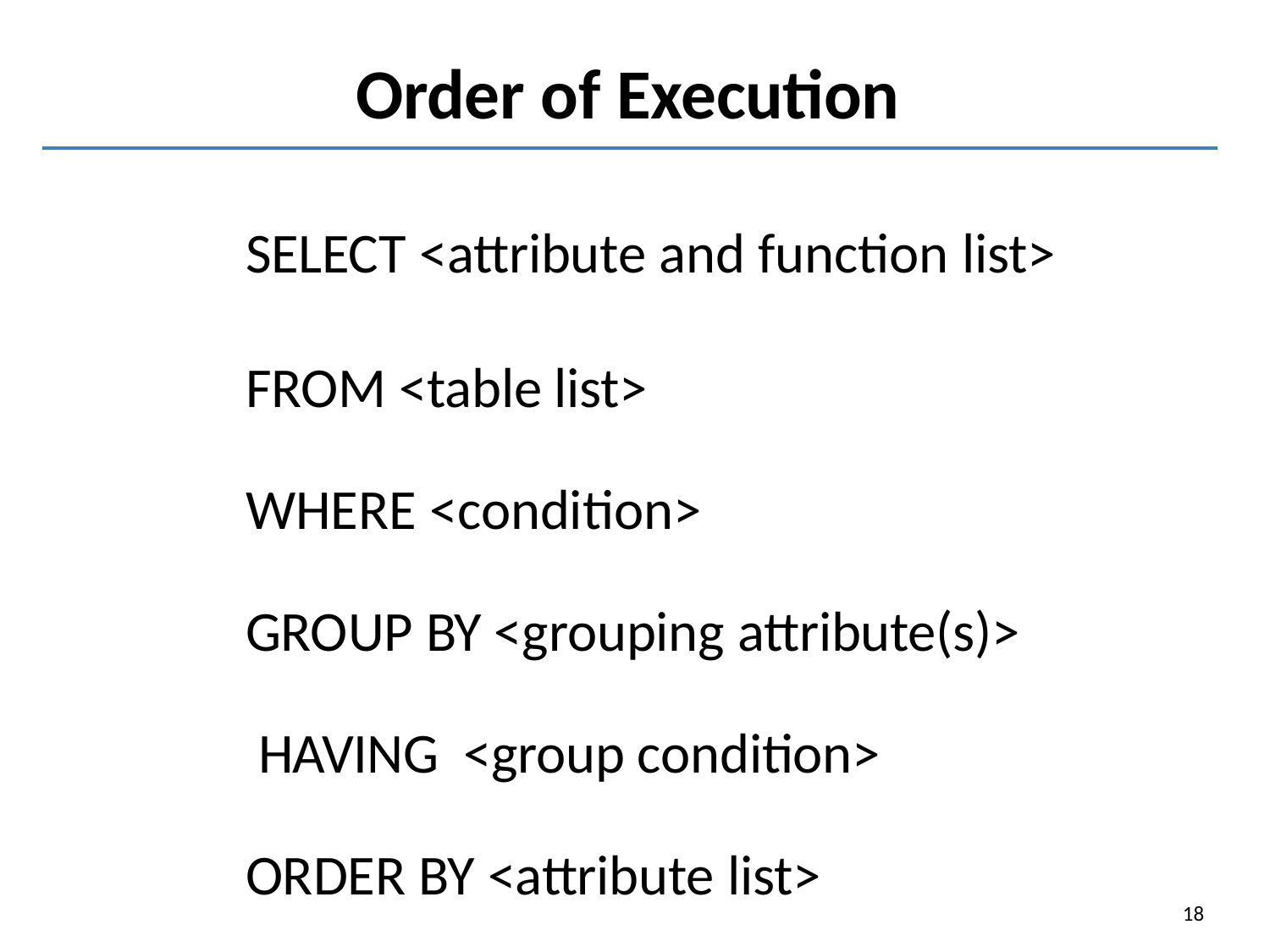

# Order of Execution
SELECT <attribute and function list>
FROM <table list>  WHERE <condition>
GROUP BY <grouping attribute(s)>  HAVING <group condition>  ORDER BY <attribute list>
18